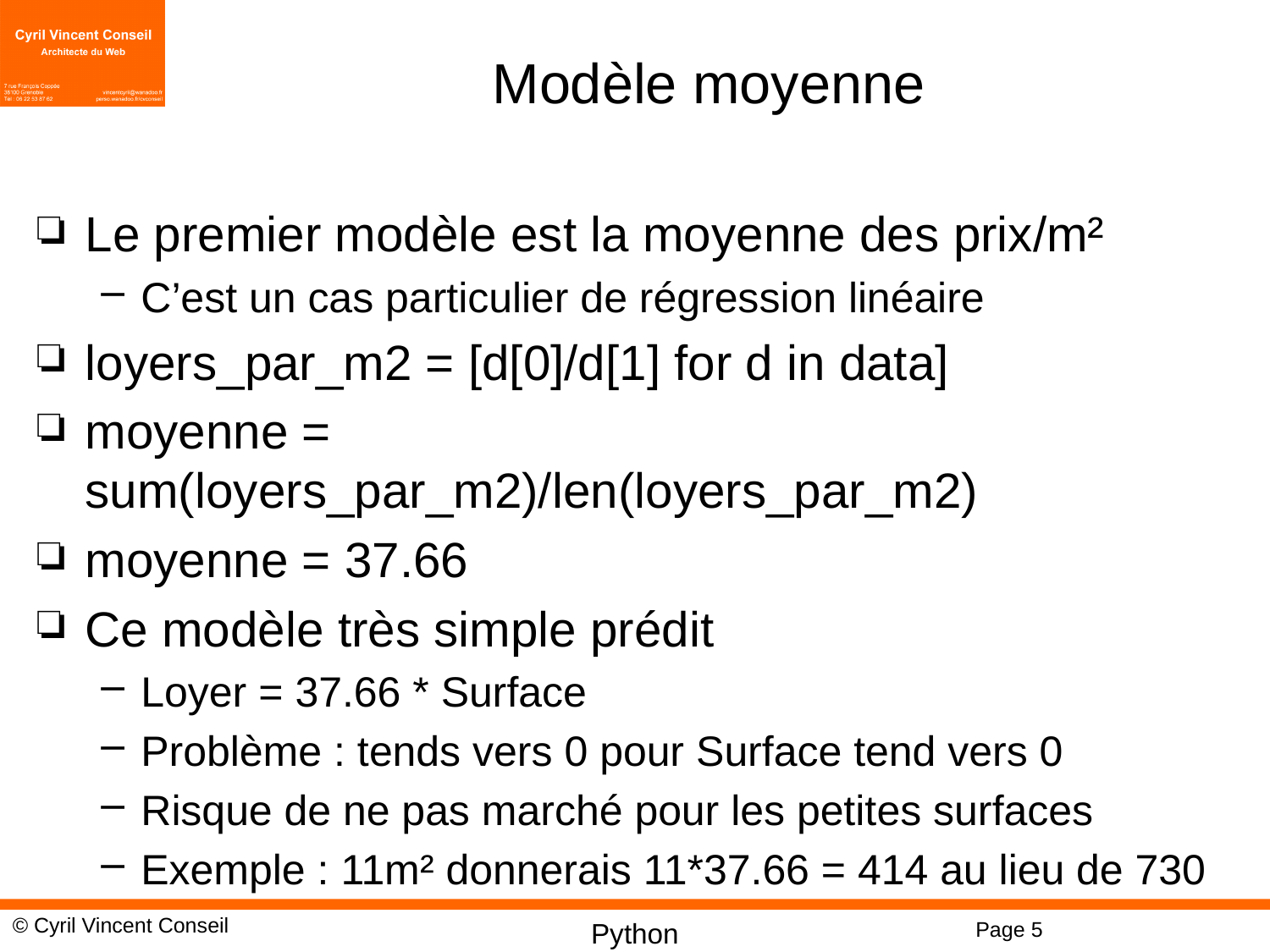

# Modèle moyenne
Le premier modèle est la moyenne des prix/m²
C’est un cas particulier de régression linéaire
loyers_par_m2 = [d[0]/d[1] for d in data]
moyenne = sum(loyers_par_m2)/len(loyers_par_m2)
moyenne = 37.66
Ce modèle très simple prédit
Loyer = 37.66 * Surface
Problème : tends vers 0 pour Surface tend vers 0
Risque de ne pas marché pour les petites surfaces
Exemple : 11m² donnerais 11*37.66 = 414 au lieu de 730